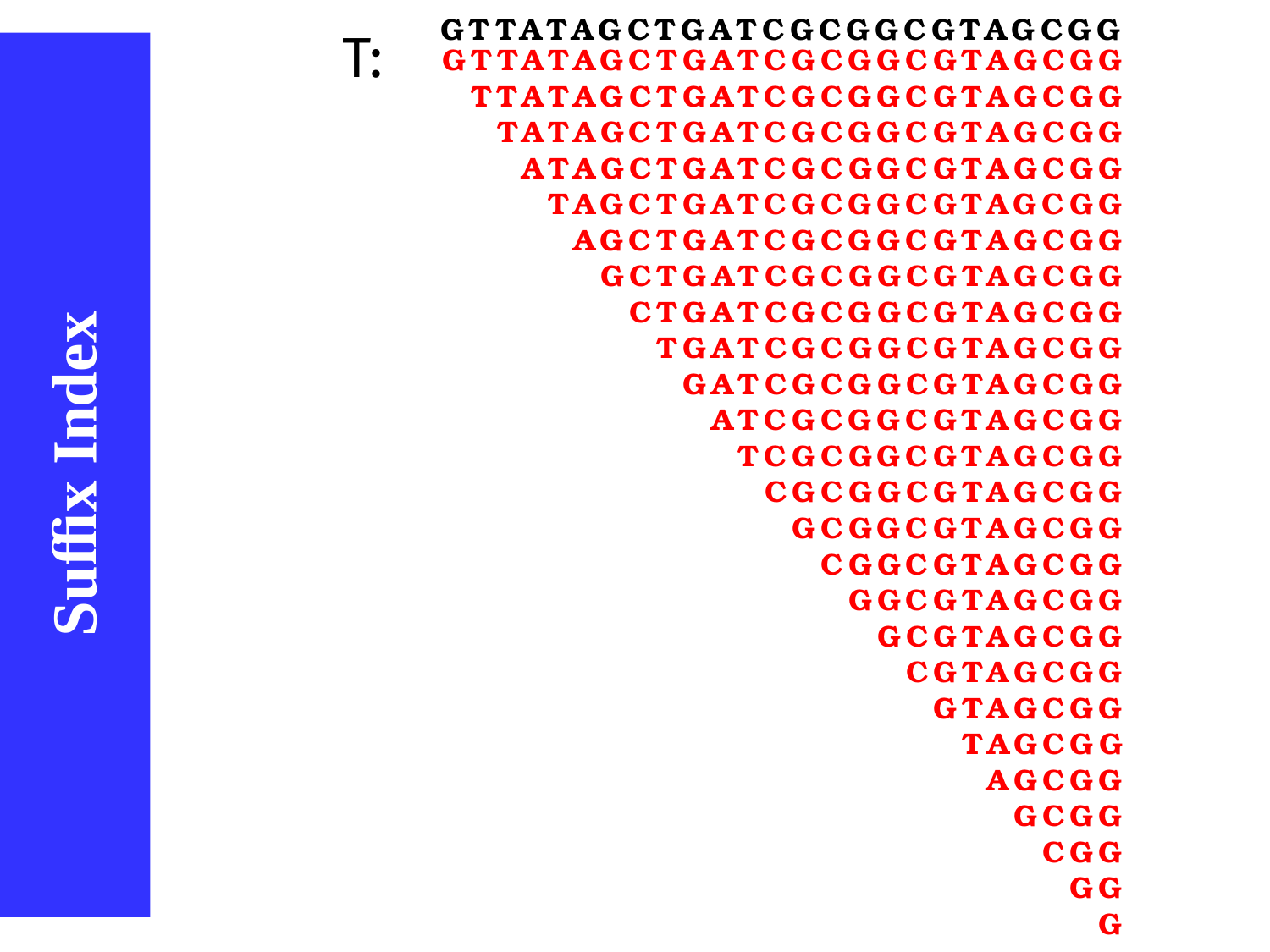

GTTATAGCTGATCGCGGCGTAGCGG
T:
GTTATAGCTGATCGCGGCGTAGCGG
TTATAGCTGATCGCGGCGTAGCGG
TATAGCTGATCGCGGCGTAGCGG
ATAGCTGATCGCGGCGTAGCGG
TAGCTGATCGCGGCGTAGCGG
AGCTGATCGCGGCGTAGCGG
GCTGATCGCGGCGTAGCGG
CTGATCGCGGCGTAGCGG
TGATCGCGGCGTAGCGG
GATCGCGGCGTAGCGG
ATCGCGGCGTAGCGG
TCGCGGCGTAGCGG
CGCGGCGTAGCGG
GCGGCGTAGCGG
CGGCGTAGCGG
GGCGTAGCGG
GCGTAGCGG
CGTAGCGG
GTAGCGG
TAGCGG
AGCGG
GCGG
CGG
GG
G

$
$
$
$
$
$
$
$
$
$
$
$
$
$
$
$
$
$
$
$
$
$
$
$
$
$
$
# Suﬃx Index